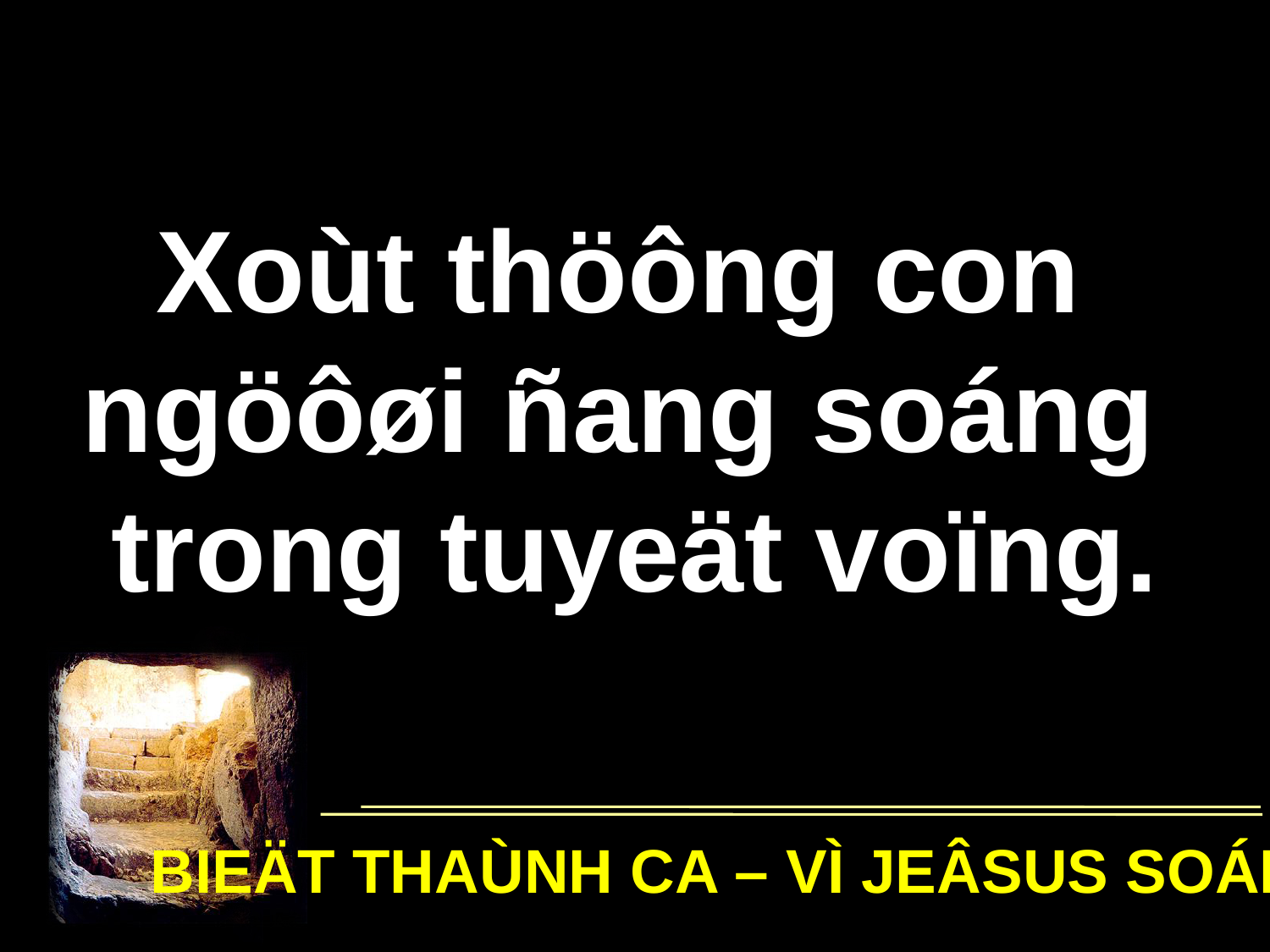

Xoùt thöông con
ngöôøi ñang soáng
trong tuyeät voïng.
BIEÄT THAÙNH CA – VÌ JEÂSUS SOÁNG